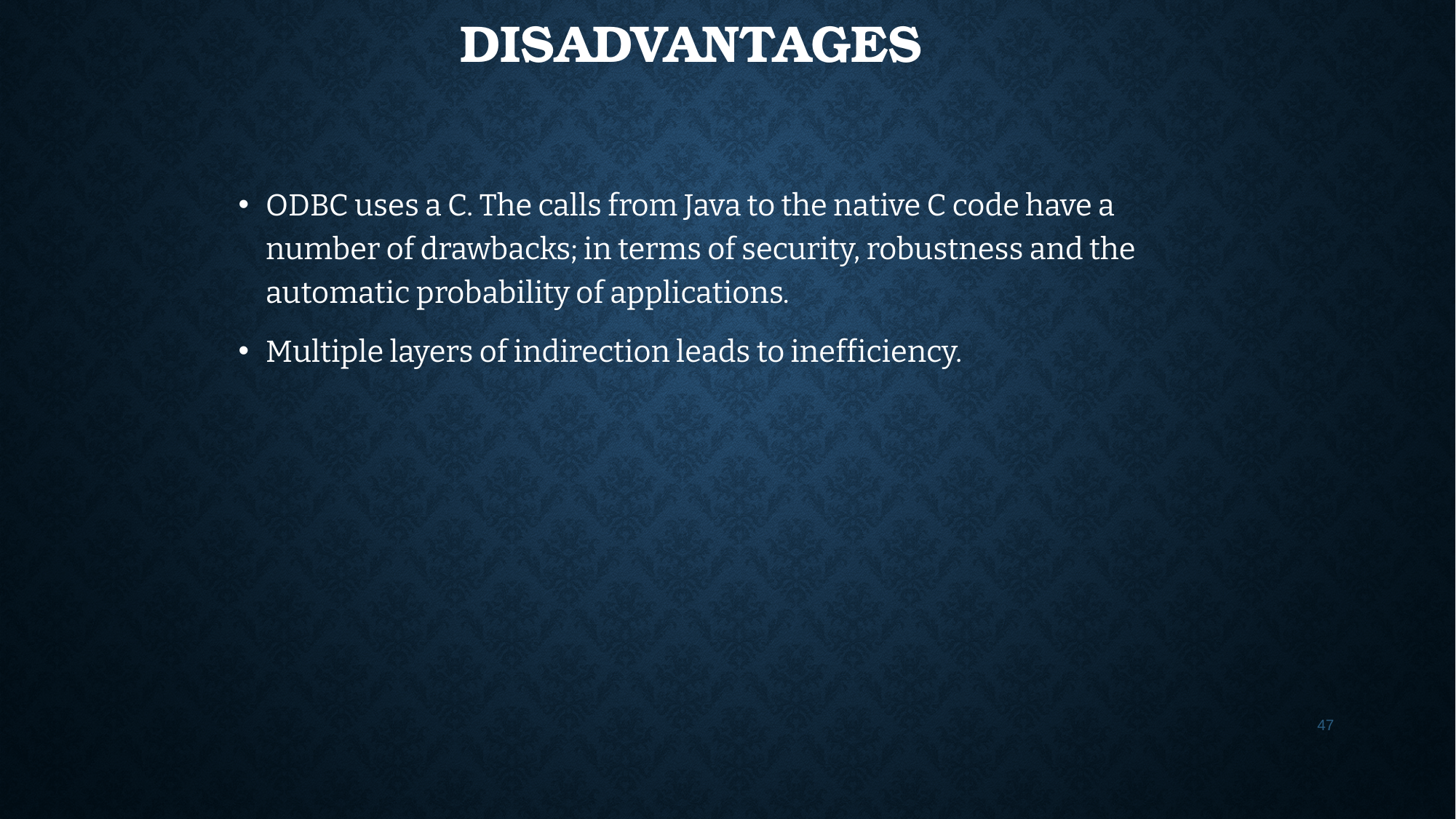

# Disadvantages
ODBC uses a C. The calls from Java to the native C code have a number of drawbacks; in terms of security, robustness and the automatic probability of applications.
Multiple layers of indirection leads to inefficiency.
47